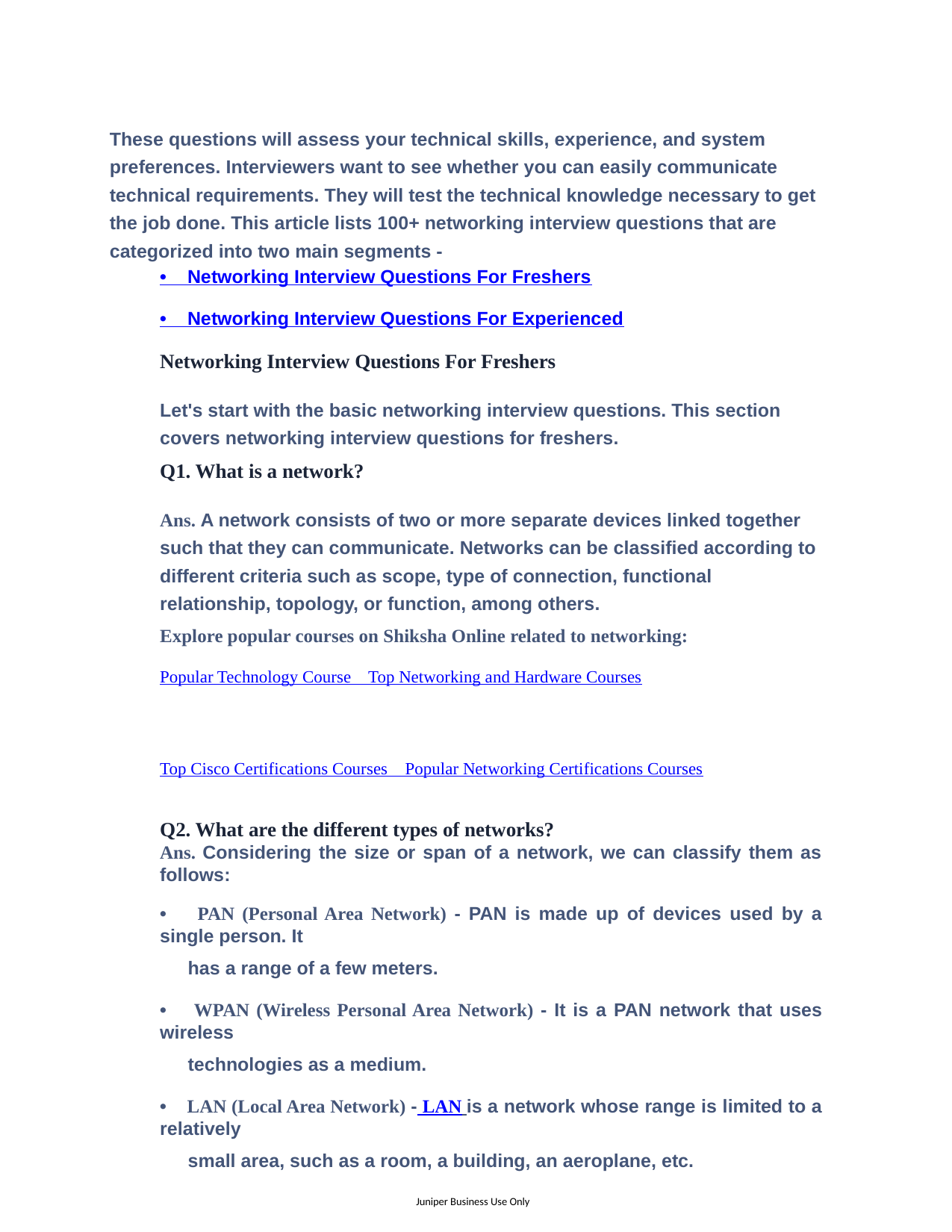

These questions will assess your technical skills, experience, and system preferences. Interviewers want to see whether you can easily communicate technical requirements. They will test the technical knowledge necessary to get the job done. This article lists 100+ networking interview questions that are categorized into two main segments -
•    Networking Interview Questions For Freshers
•    Networking Interview Questions For Experienced
Networking Interview Questions For Freshers
Let's start with the basic networking interview questions. This section covers networking interview questions for freshers.
Q1. What is a network?
Ans. A network consists of two or more separate devices linked together such that they can communicate. Networks can be classified according to different criteria such as scope, type of connection, functional relationship, topology, or function, among others.
Explore popular courses on Shiksha Online related to networking:
Popular Technology Course    Top Networking and Hardware Courses
Top Cisco Certifications Courses    Popular Networking Certifications Courses
Q2. What are the different types of networks?
Ans. Considering the size or span of a network, we can classify them as follows:
•    PAN (Personal Area Network) - PAN is made up of devices used by a single person. It
has a range of a few meters.
•    WPAN (Wireless Personal Area Network) - It is a PAN network that uses wireless
technologies as a medium.
•    LAN (Local Area Network) - LAN is a network whose range is limited to a relatively
small area, such as a room, a building, an aeroplane, etc.
Juniper Business Use Only